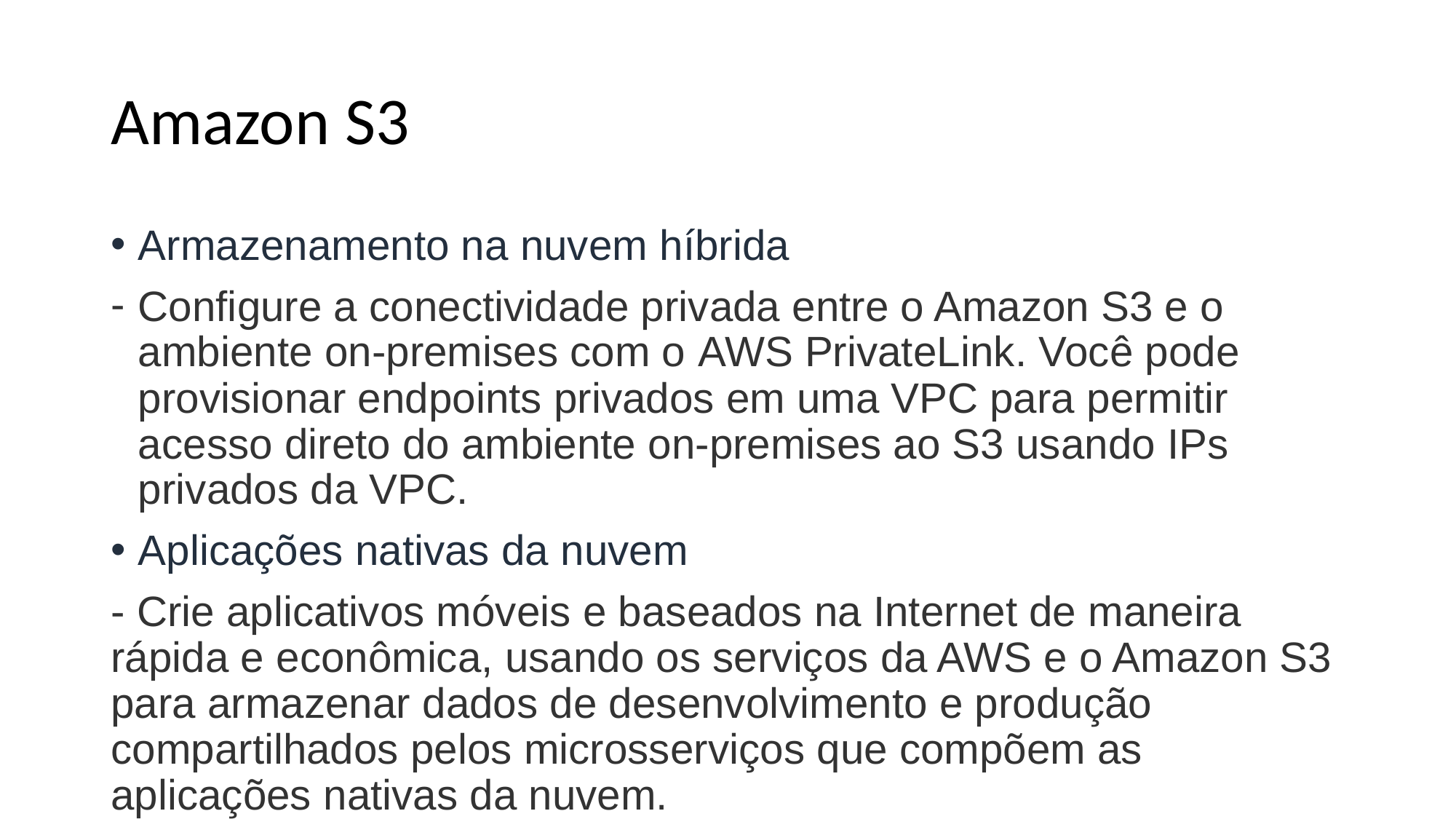

# Amazon S3
Armazenamento na nuvem híbrida
Configure a conectividade privada entre o Amazon S3 e o ambiente on-premises com o AWS PrivateLink. Você pode provisionar endpoints privados em uma VPC para permitir acesso direto do ambiente on-premises ao S3 usando IPs privados da VPC.
Aplicações nativas da nuvem
- Crie aplicativos móveis e baseados na Internet de maneira rápida e econômica, usando os serviços da AWS e o Amazon S3 para armazenar dados de desenvolvimento e produção compartilhados pelos microsserviços que compõem as aplicações nativas da nuvem.